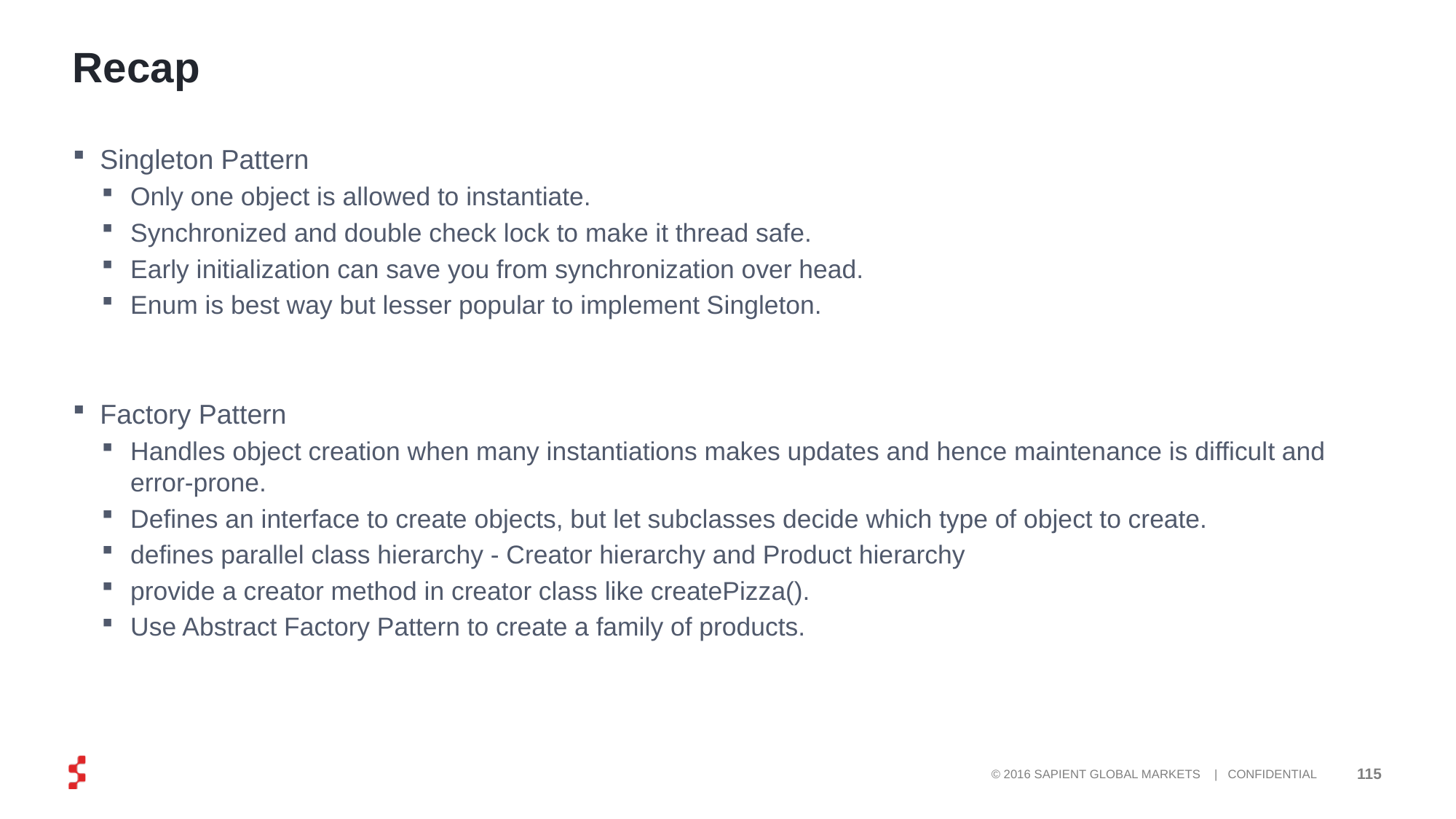

# Recap

Singleton Pattern
Only one object is allowed to instantiate.
Synchronized and double check lock to make it thread safe.
Early initialization can save you from synchronization over head.
Enum is best way but lesser popular to implement Singleton.

Factory Pattern
Handles object creation when many instantiations makes updates and hence maintenance is difficult and error-prone.
Defines an interface to create objects, but let subclasses decide which type of object to create.
defines parallel class hierarchy - Creator hierarchy and Product hierarchy
provide a creator method in creator class like createPizza().
Use Abstract Factory Pattern to create a family of products.